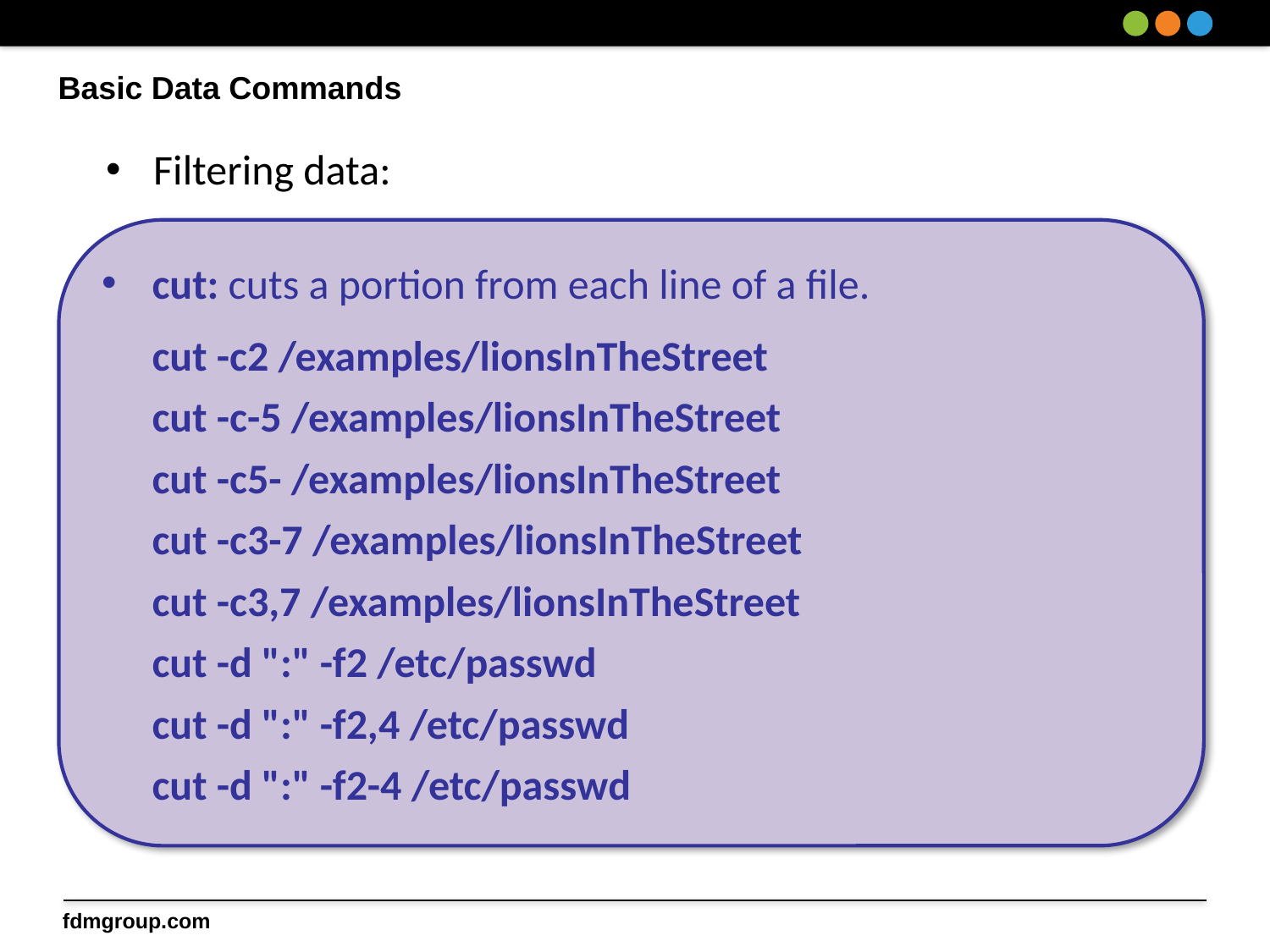

# Basic Data Commands
Filtering data:
cut: cuts a portion from each line of a file.
cut -c2 /examples/lionsInTheStreet
cut -c-5 /examples/lionsInTheStreet
cut -c5- /examples/lionsInTheStreet
cut -c3-7 /examples/lionsInTheStreet
cut -c3,7 /examples/lionsInTheStreet
cut -d ":" -f2 /etc/passwd
cut -d ":" -f2,4 /etc/passwd
cut -d ":" -f2-4 /etc/passwd